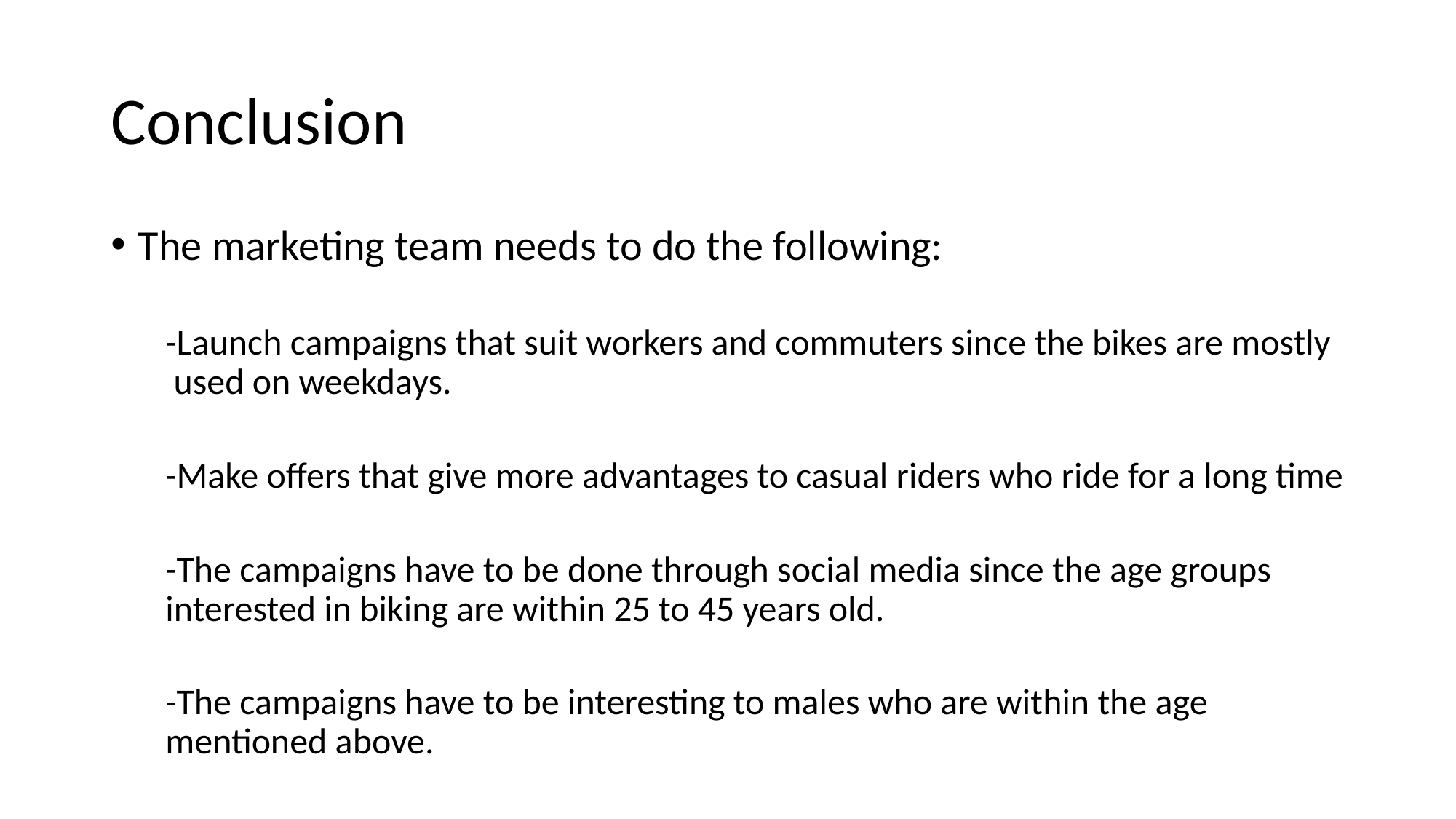

# Conclusion
The marketing team needs to do the following:

-Launch campaigns that suit workers and commuters since the bikes are mostly   used on weekdays.

-Make offers that give more advantages to casual riders who ride for a long time

-The campaigns have to be done through social media since the age groups interested in biking are within 25 to 45 years old.

-The campaigns have to be interesting to males who are within the age mentioned above.